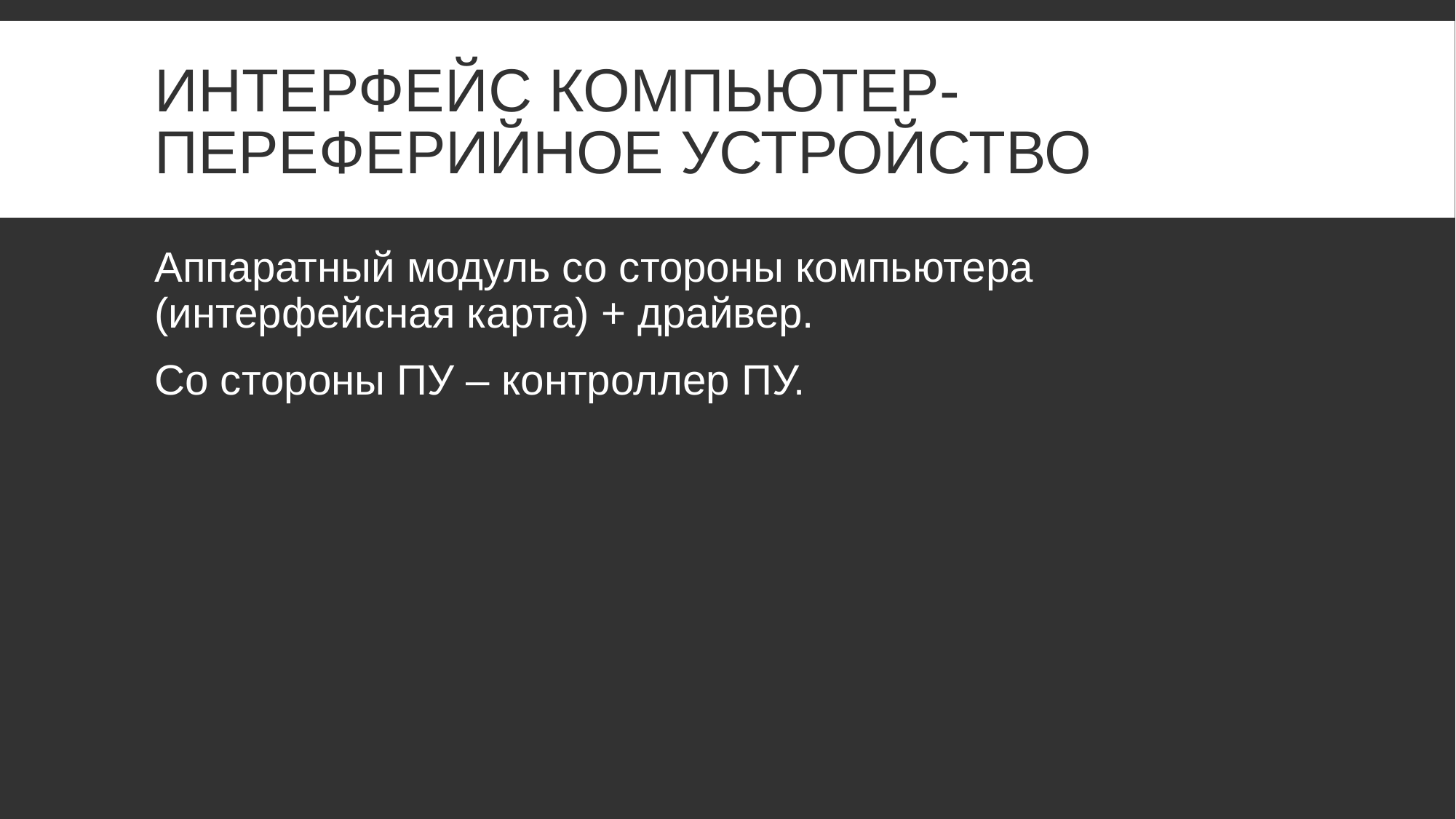

# Интерфейс компьютер-переферийное устройство
Аппаратный модуль со стороны компьютера (интерфейсная карта) + драйвер.
Со стороны ПУ – контроллер ПУ.